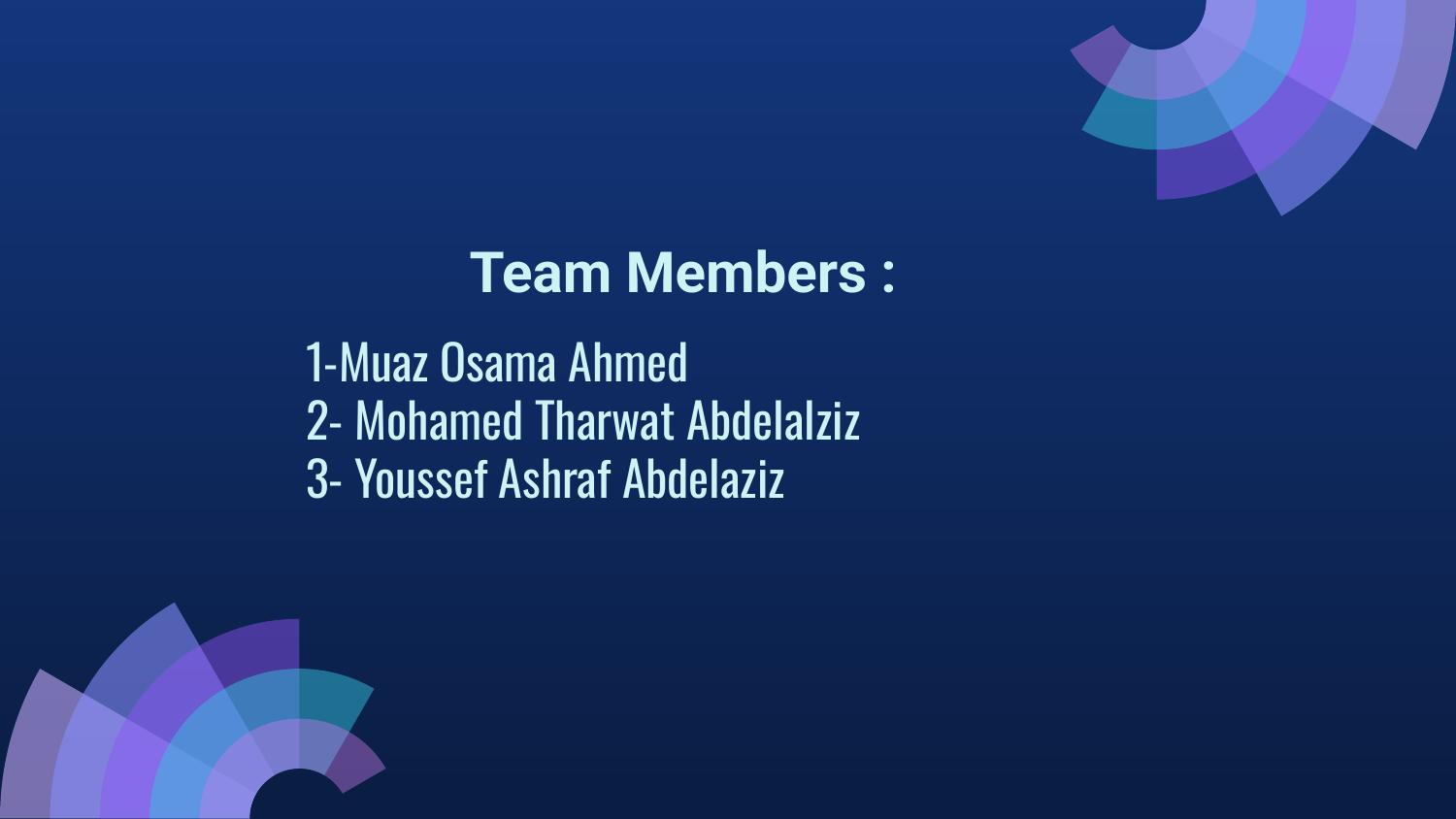

# Team Members :
1-Muaz Osama Ahmed
2- Mohamed Tharwat Abdelalziz
3- Youssef Ashraf Abdelaziz